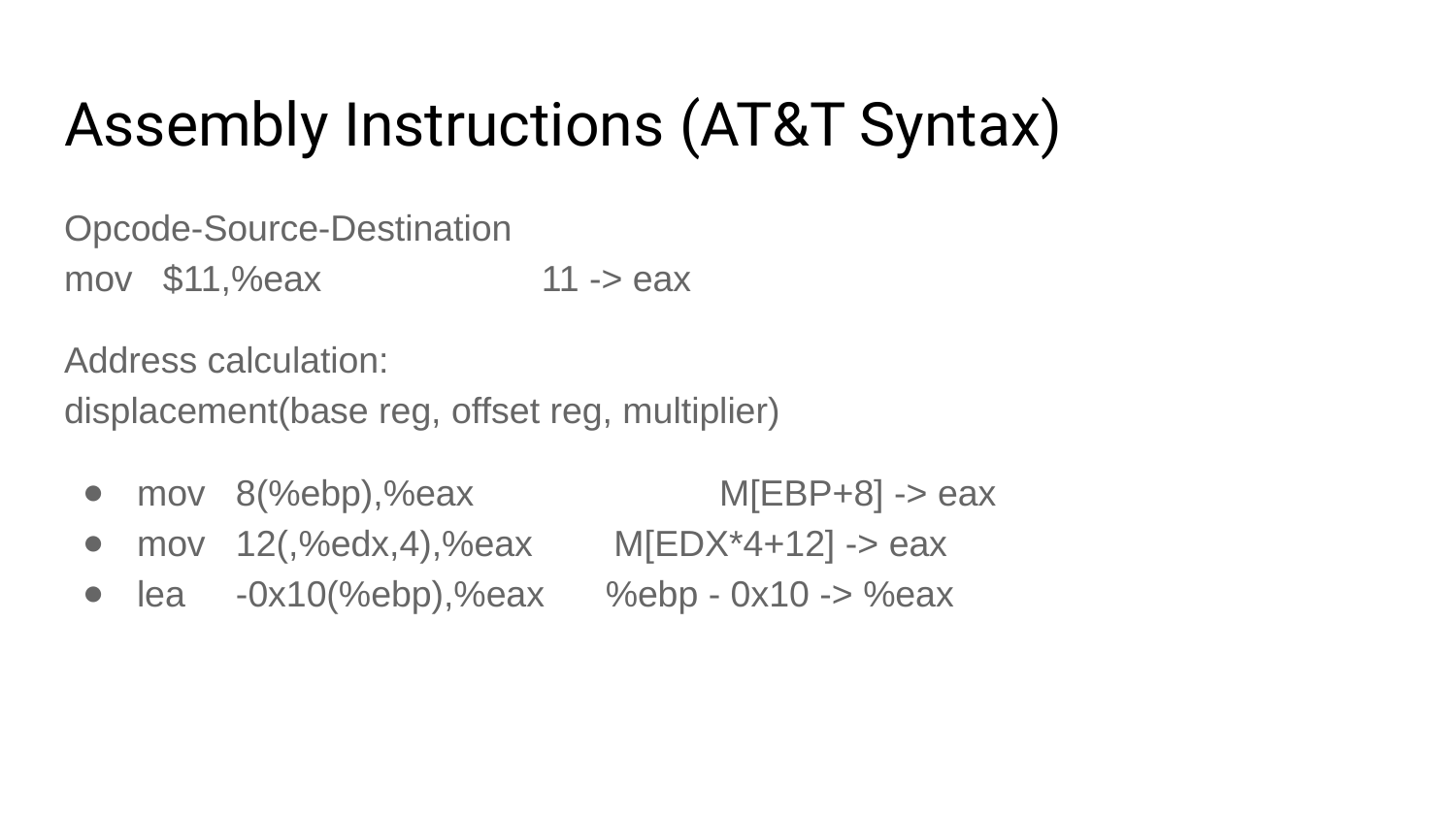

# Assembly Instructions (AT&T Syntax)

Opcode-Source-Destination
mov   $11,%eax		    11 -> eax
Address calculation:
displacement(base reg, offset reg, multiplier)
mov   8(%ebp),%eax		M[EBP+8] -> eax
mov   12(,%edx,4),%eax        M[EDX*4+12] -> eax
lea     -0x10(%ebp),%eax      %ebp - 0x10 -> %eax